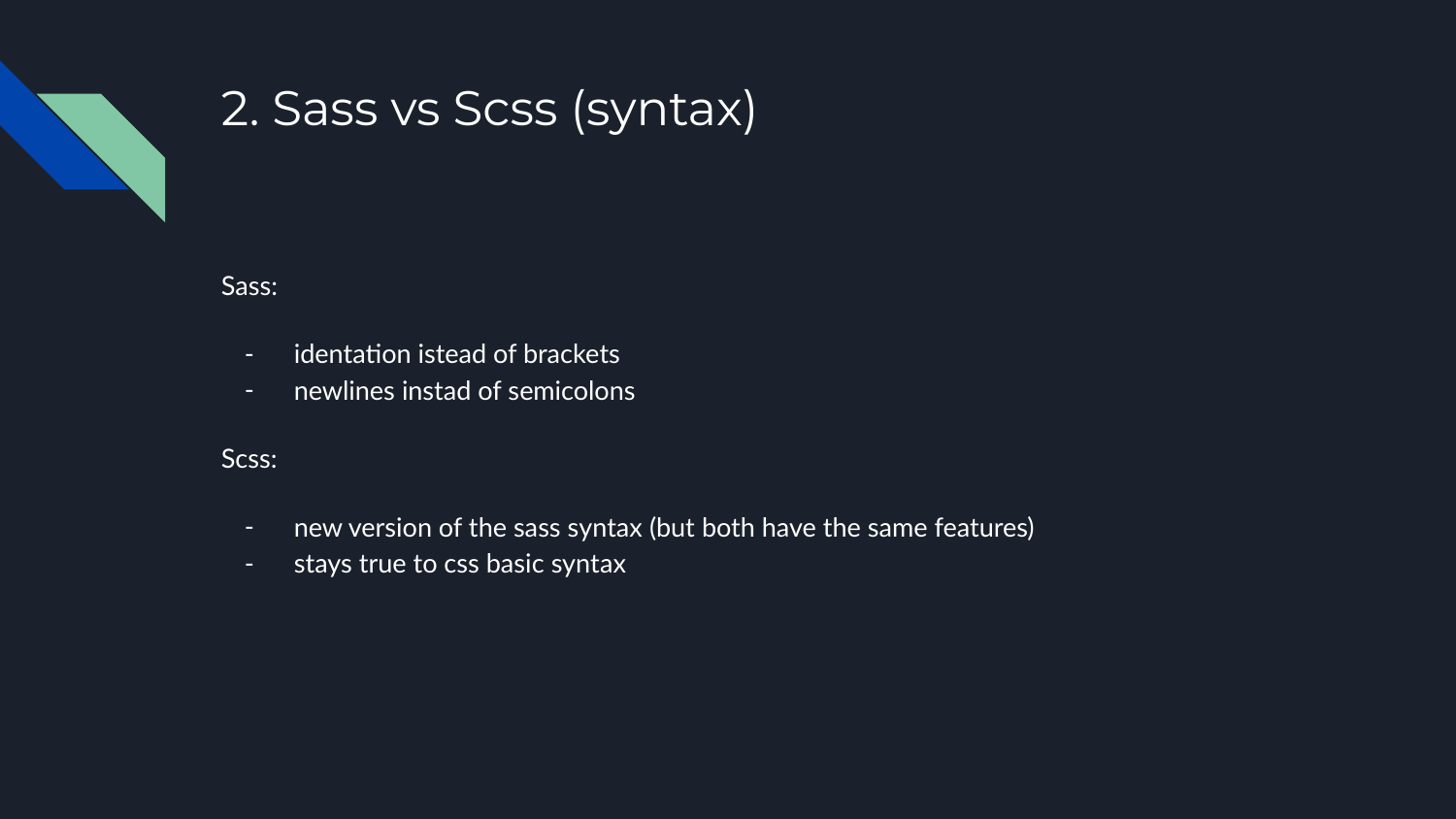

# 2. Sass vs Scss (syntax)
Sass:
identation istead of brackets
newlines instad of semicolons
Scss:
new version of the sass syntax (but both have the same features)
stays true to css basic syntax